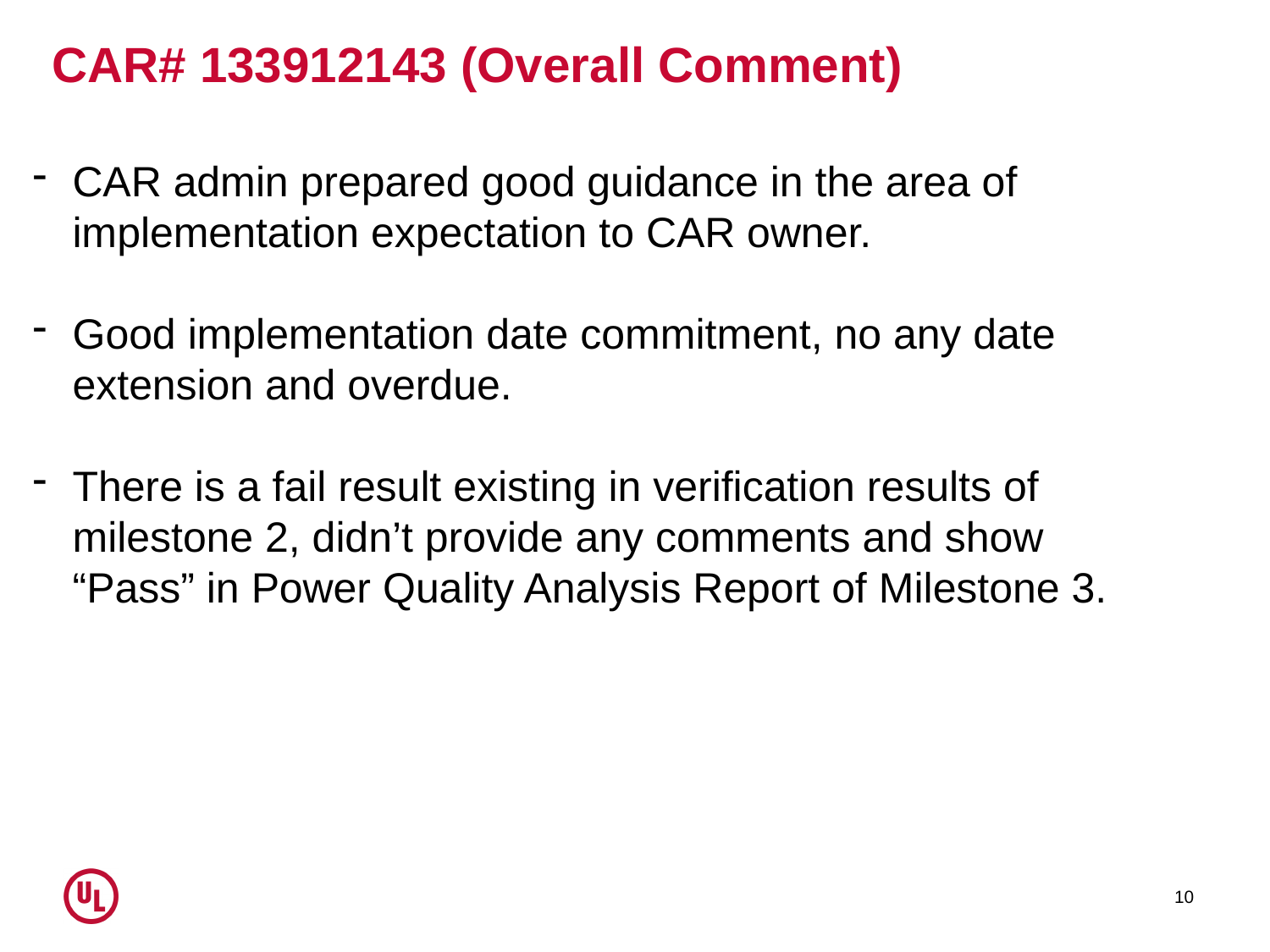

# CAR# 133912143 (Overall Comment)
CAR admin prepared good guidance in the area of  implementation expectation to CAR owner.

Good implementation date commitment, no any date extension and overdue.

There is a fail result existing in verification results of milestone 2, didn’t provide any comments and show “Pass” in Power Quality Analysis Report of Milestone 3.
10